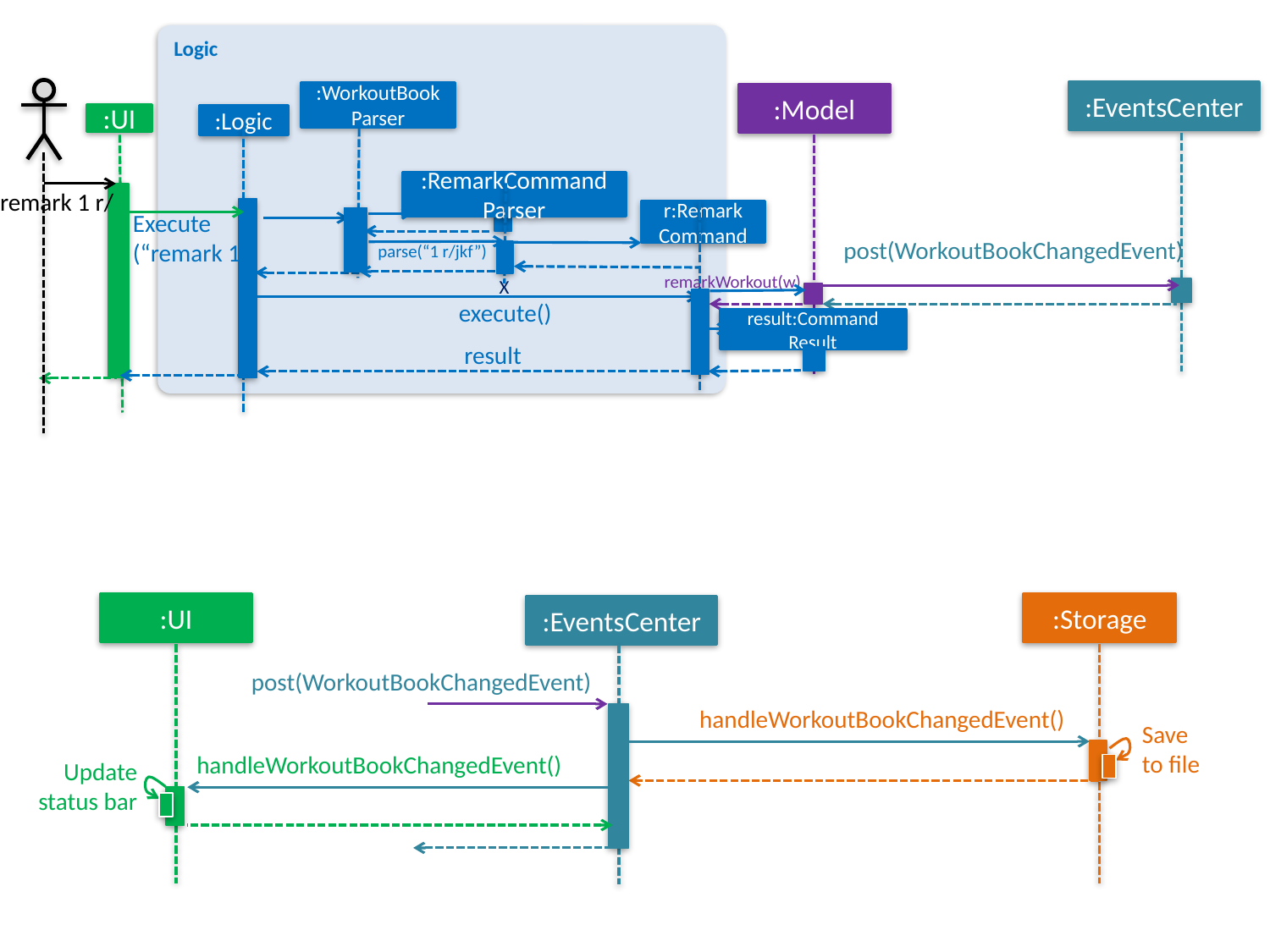

Logic

:EventsCenter
:WorkoutBookParser
:Model
:UI
:Logic
:RemarkCommandParser

remark 1 r/

r:Remark
Command
Execute
(“remark 1”)

post(WorkoutBookChangedEvent)
parse(“1 r/jkf”)

X
remarkWorkout(w)

execute()
result:Command Result
result

:UI
:Storage
:EventsCenter
post(WorkoutBookChangedEvent)
handleWorkoutBookChangedEvent()

Save
to file

handleWorkoutBookChangedEvent()
Update status bar